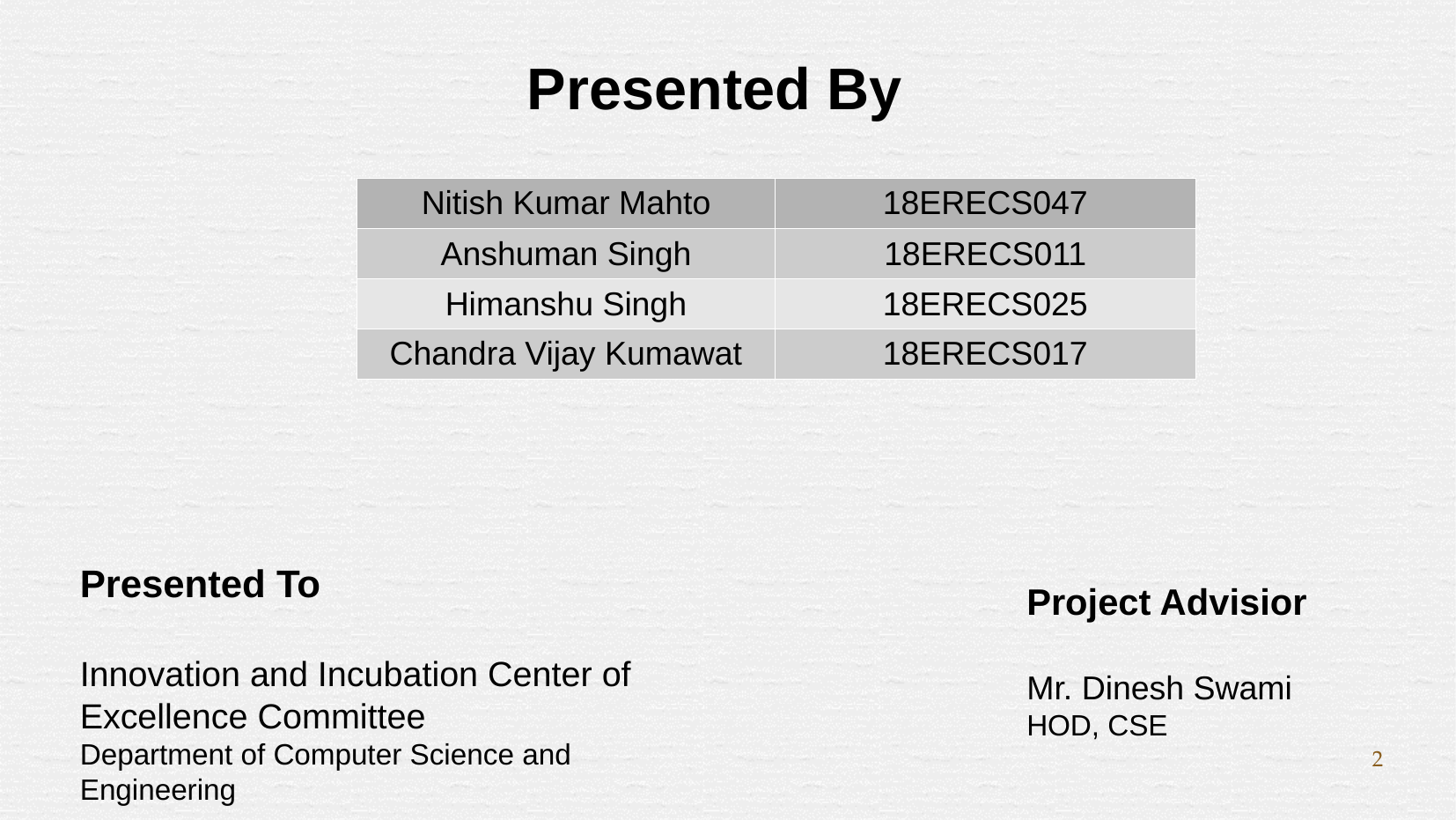

Presented By

| Nitish Kumar Mahto | 18ERECS047 |
| --- | --- |
| Anshuman Singh | 18ERECS011 |
| Himanshu Singh | 18ERECS025 |
| Chandra Vijay Kumawat | 18ERECS017 |
Presented To

Innovation and Incubation Center of Excellence Committee
Department of Computer Science and Engineering
Project Advisior

Mr. Dinesh Swami
HOD, CSE
2